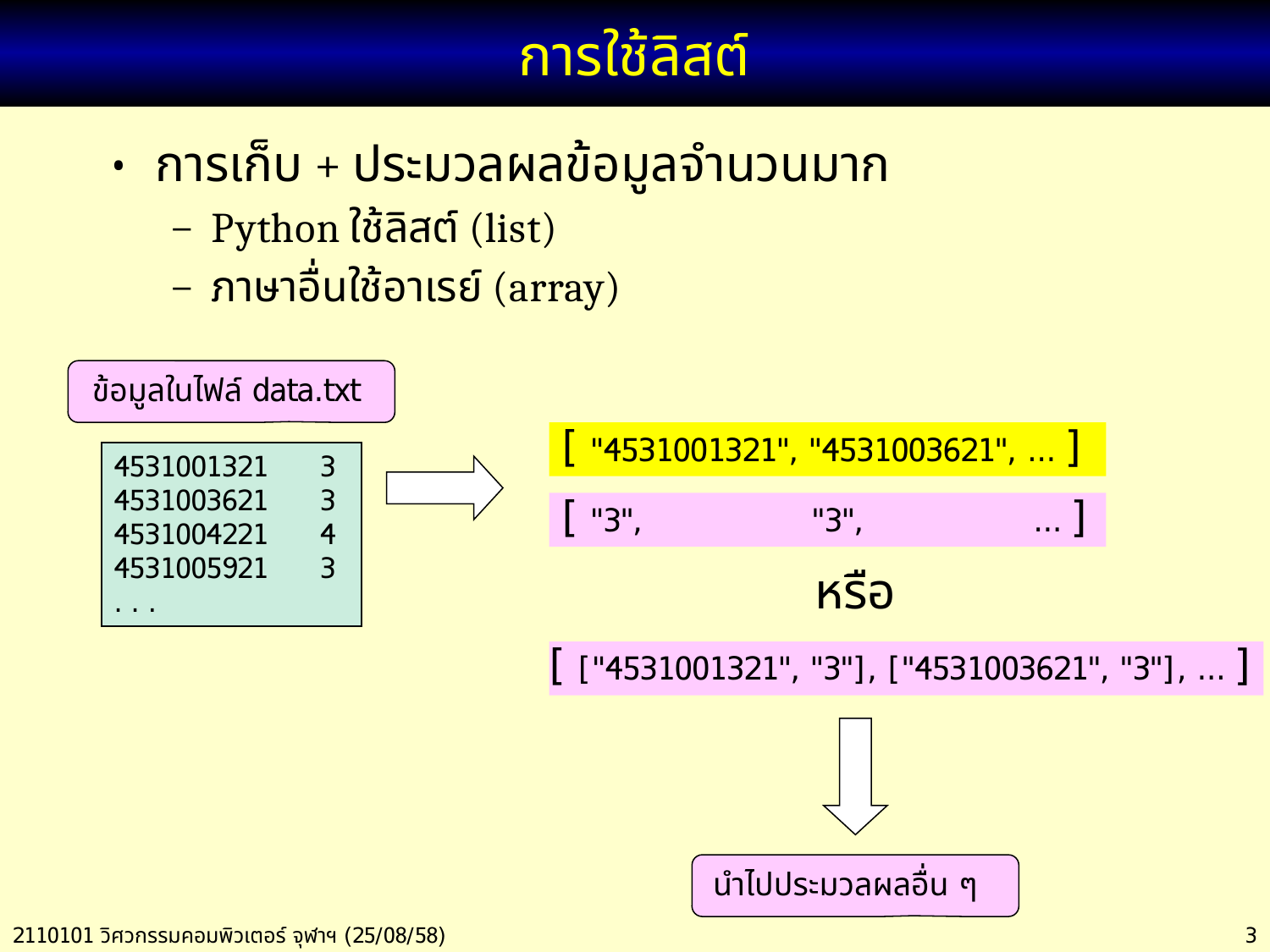

# การใช้ลิสต์
การเก็บ + ประมวลผลข้อมูลจำนวนมาก
Python ใช้ลิสต์ (list)
ภาษาอื่นใช้อาเรย์ (array)
ข้อมูลในไฟล์ data.txt
[ "4531001321", "4531003621", ... ]
4531001321      3
4531003621      3
4531004221      4
4531005921      3
. . .

[ "3",                 "3",                 ... ]
หรือ
[ ["4531001321", "3"], ["4531003621", "3"], ... ]

นำไปประมวลผลอื่น ๆ